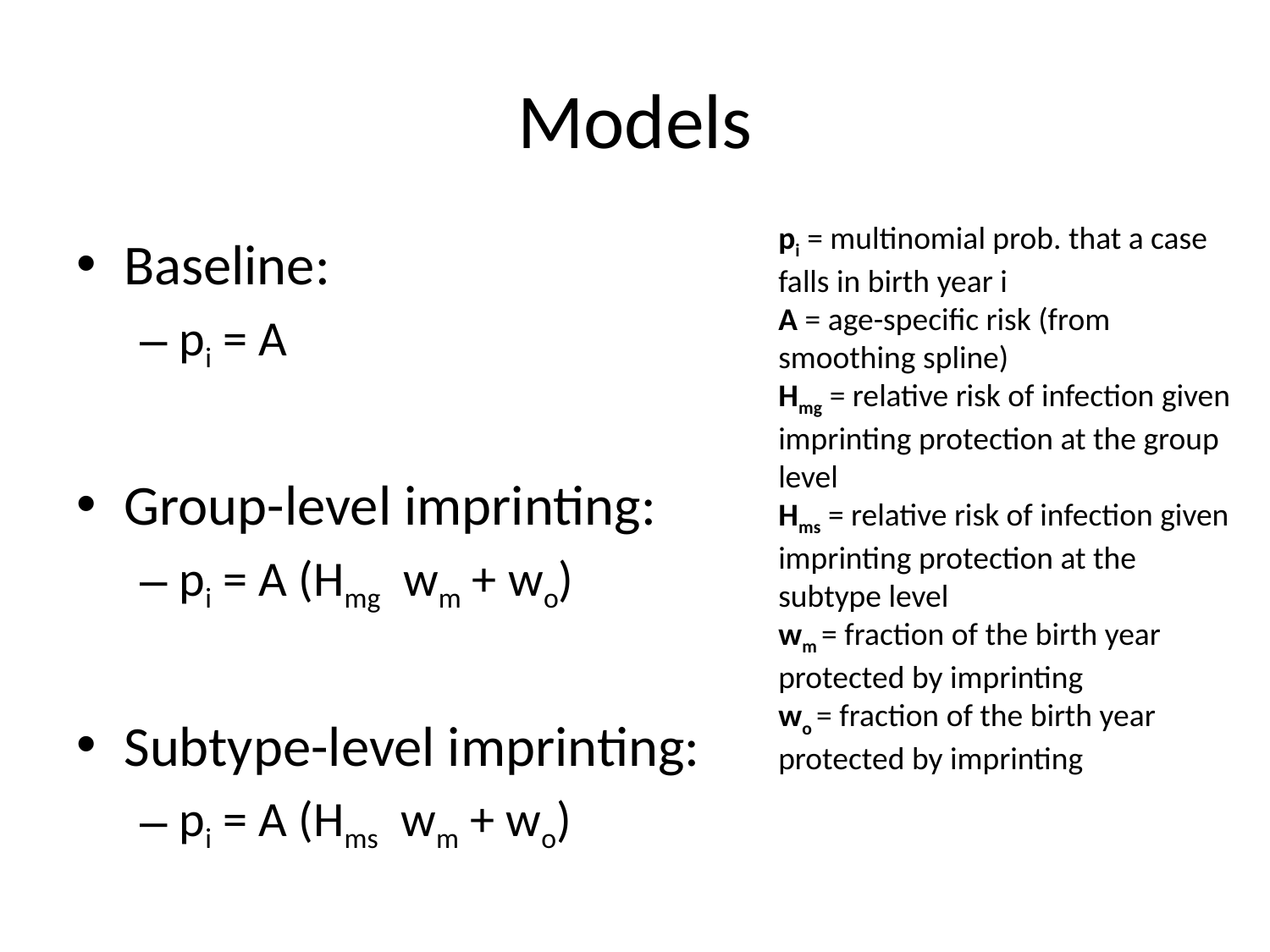

# Models
pi = multinomial prob. that a case falls in birth year i
A = age-specific risk (from smoothing spline)
Hmg = relative risk of infection given imprinting protection at the group level
Hms = relative risk of infection given imprinting protection at the subtype level
wm = fraction of the birth year protected by imprinting
wo = fraction of the birth year protected by imprinting

Baseline:
pi = A

Group-level imprinting:
pi = A (Hmg  wm + wo)

Subtype-level imprinting:
pi = A (Hms  wm + wo)